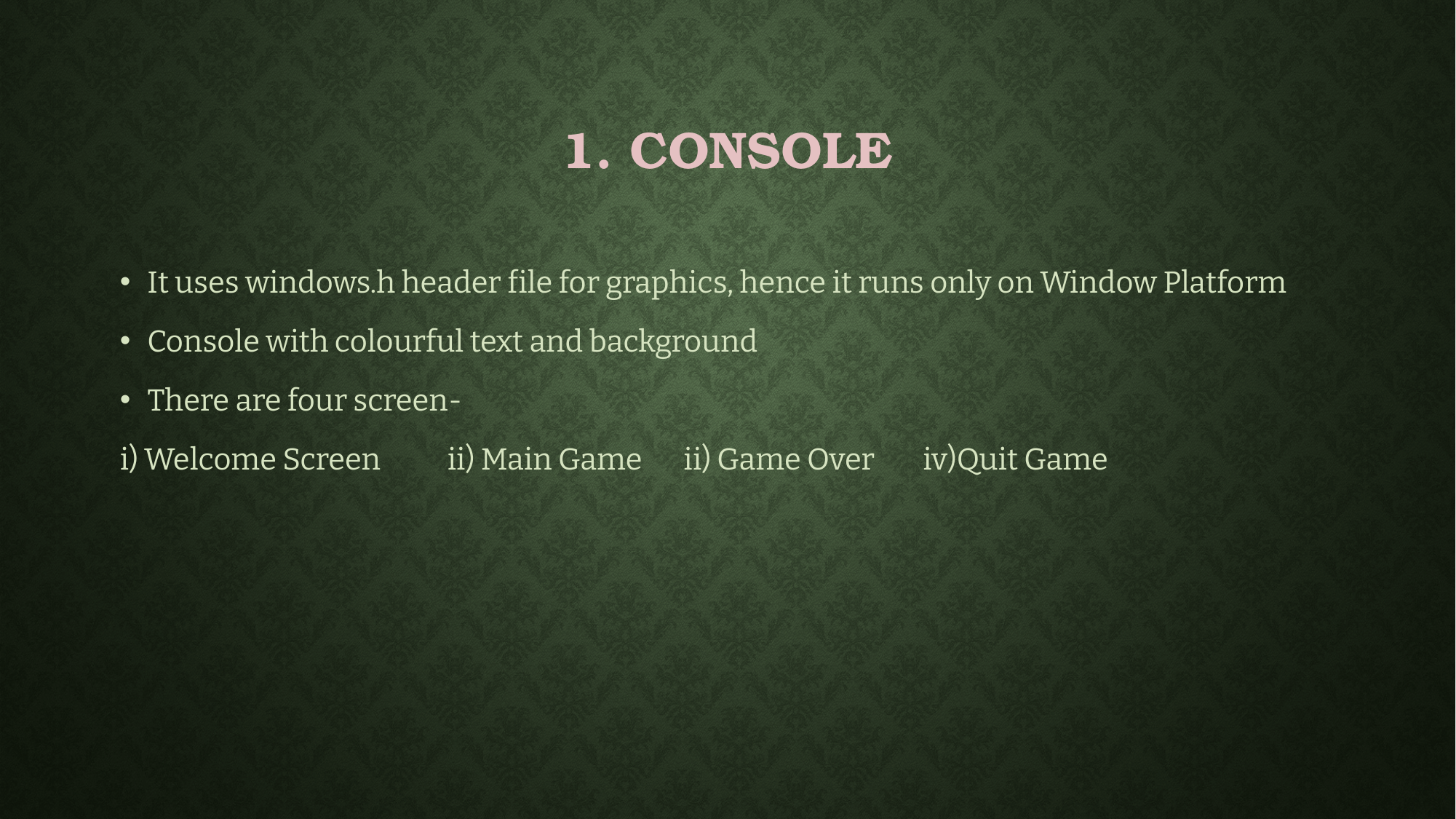

# 1. Console
It uses windows.h header file for graphics, hence it runs only on Window Platform
Console with colourful text and background
There are four screen-
i) Welcome Screen	ii) Main Game	   ii) Game Over        iv)Quit Game